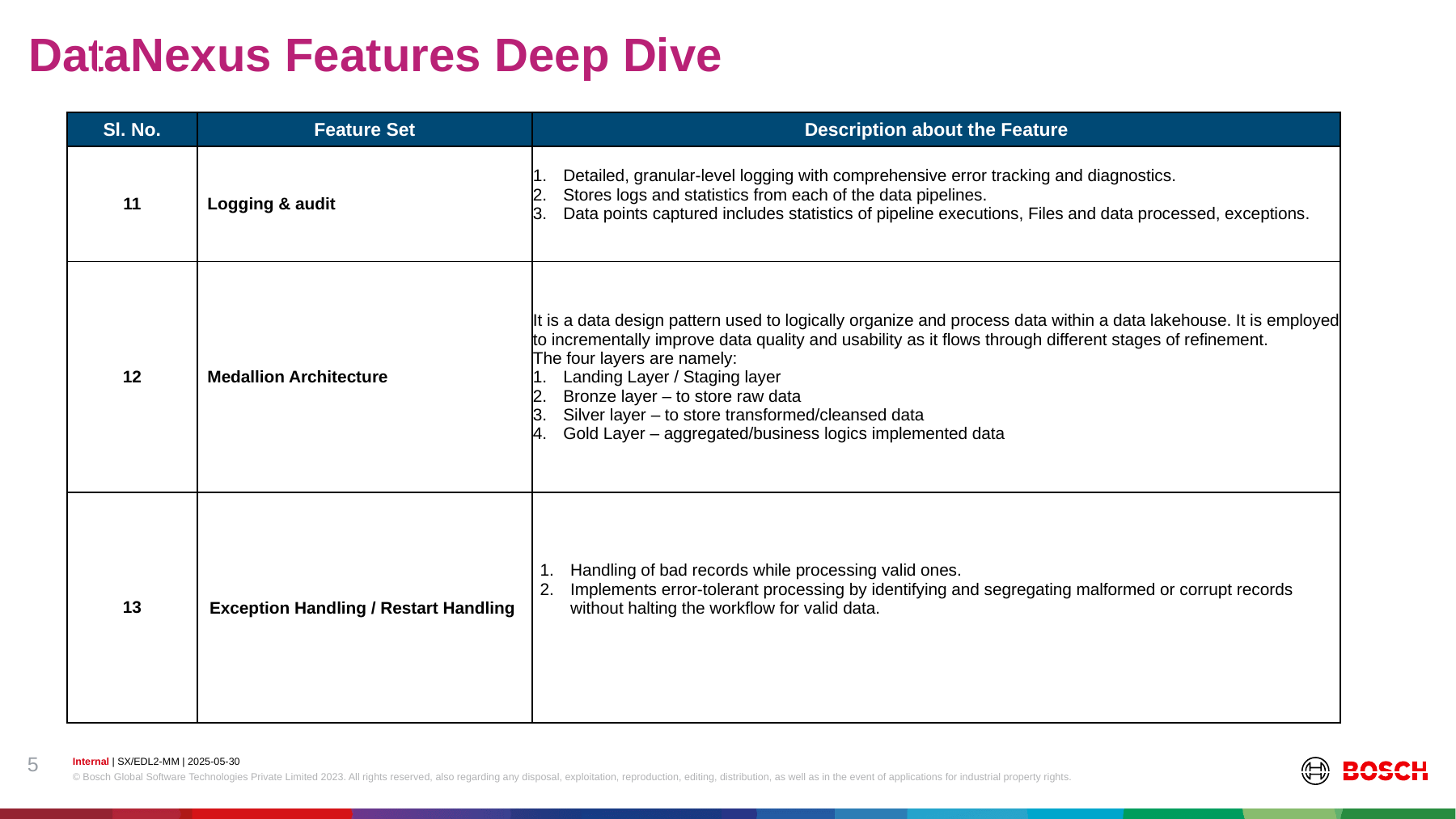

DataNexus Features Deep Dive
| Sl. No. | Feature Set | Description about the Feature |
| --- | --- | --- |
| 11 | Logging & audit | Detailed, granular-level logging with comprehensive error tracking and diagnostics. Stores logs and statistics from each of the data pipelines. ​ Data points captured includes statistics of pipeline executions, Files and data processed, exceptions. |
| 12 | Medallion Architecture | It is a data design pattern used to logically organize and process data within a data lakehouse. It is employed to incrementally improve data quality and usability as it flows through different stages of refinement. The four layers are namely: Landing Layer / Staging layer Bronze layer – to store raw data Silver layer – to store transformed/cleansed data Gold Layer – aggregated/business logics implemented data |
| 13 | Exception Handling / Restart Handling | Handling of bad records while processing valid ones. Implements error-tolerant processing by identifying and segregating malformed or corrupt records without halting the workflow for valid data. |

5